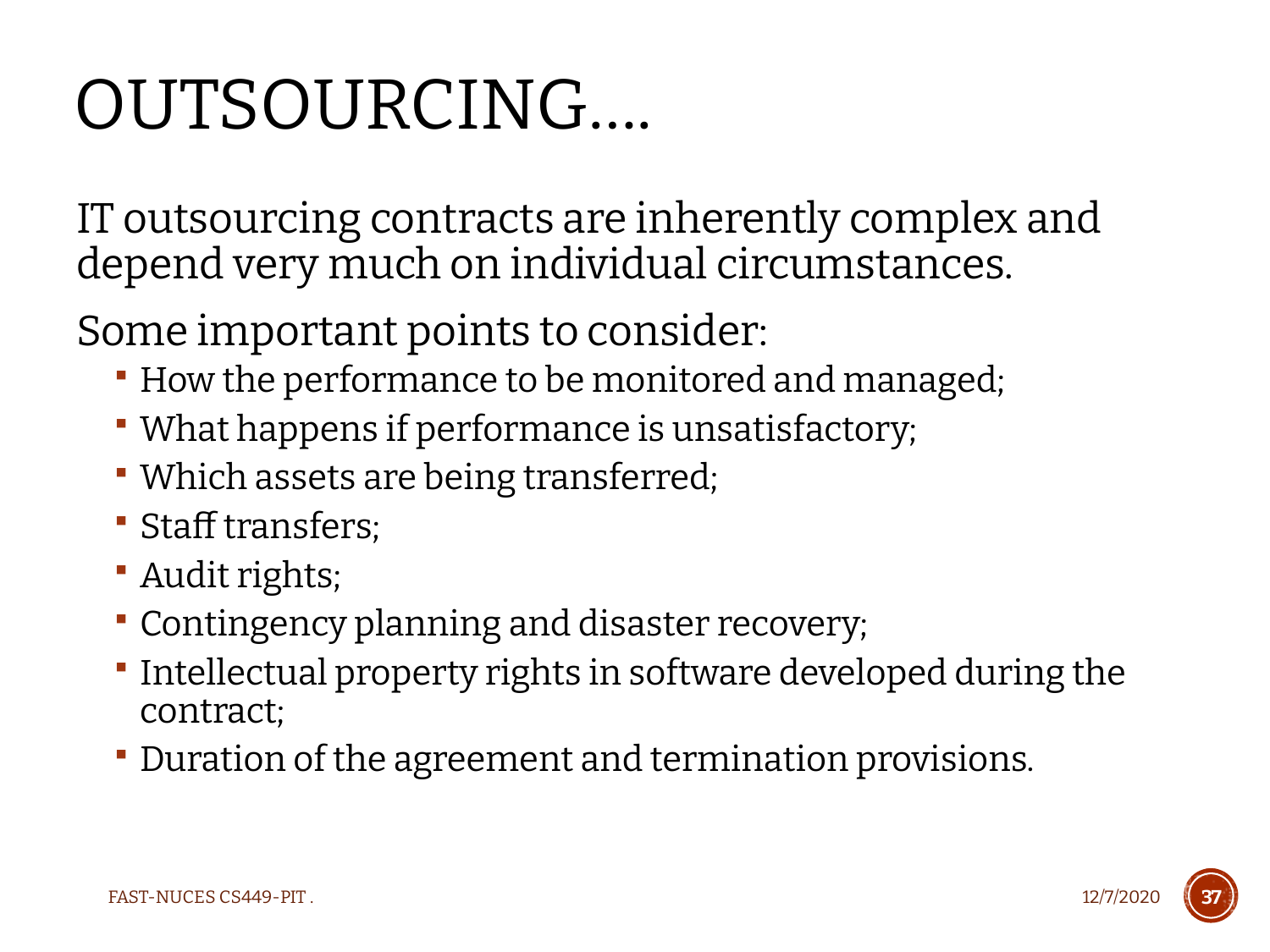

# Outsourcing….
IT outsourcing contracts are inherently complex and depend very much on individual circumstances.
Some important points to consider:
How the performance to be monitored and managed;
What happens if performance is unsatisfactory;
Which assets are being transferred;
Staff transfers;
Audit rights;
Contingency planning and disaster recovery;
Intellectual property rights in software developed during the contract;
Duration of the agreement and termination provisions.
FAST-NUCES CS449-PIT .
12/7/2020
37